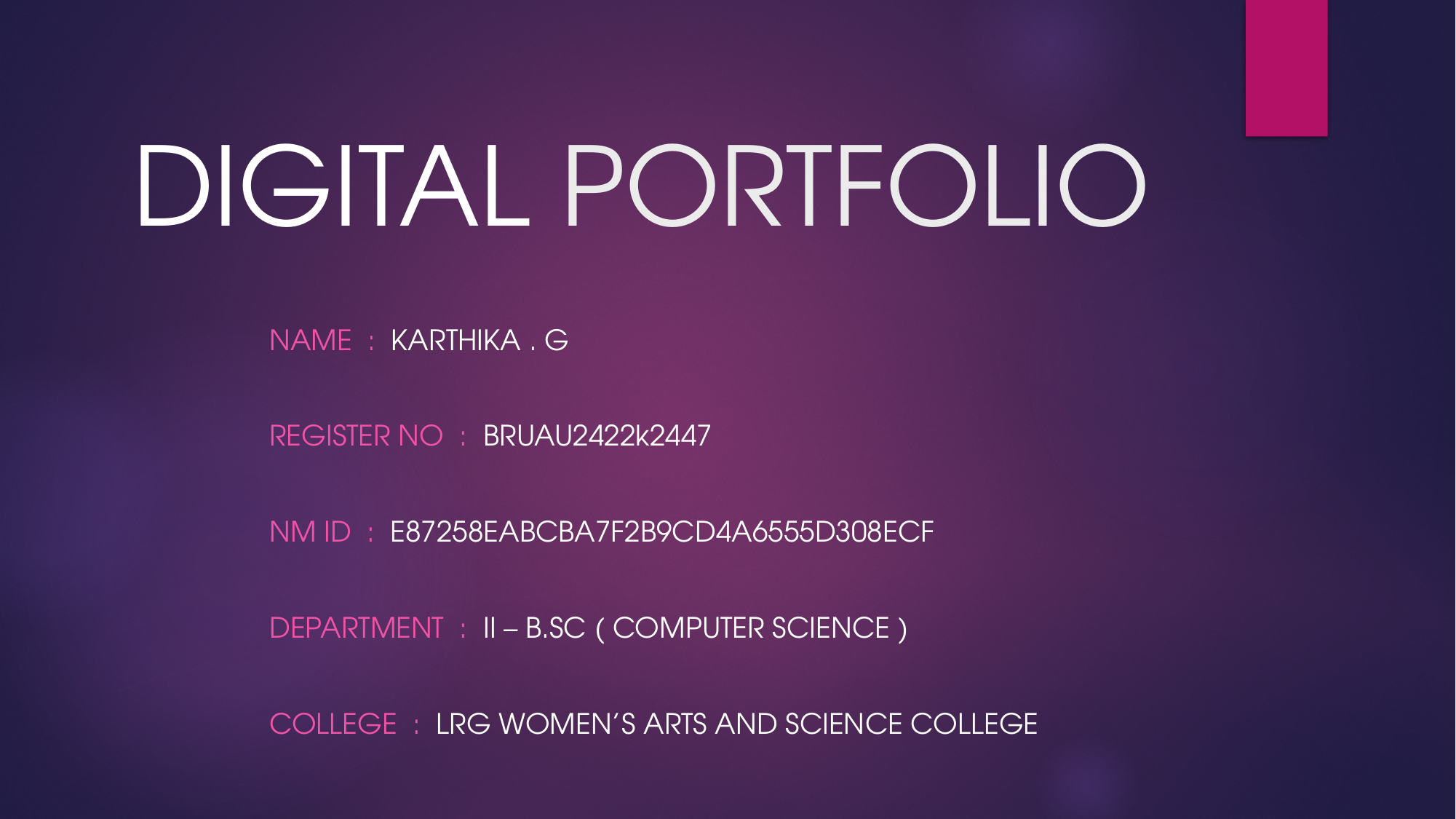

# DIGITAL PORTFOLIO
	NAME  :  karthika . g

	REGISTER NO  :  bruau2422k2447

	NM ID  :  E87258EABCBA7F2B9CD4A6555D308ECF

	DEPARTMENT  :  II – B.Sc ( Computer science )

	COLLEGE  :  lrg women’s arts and science college